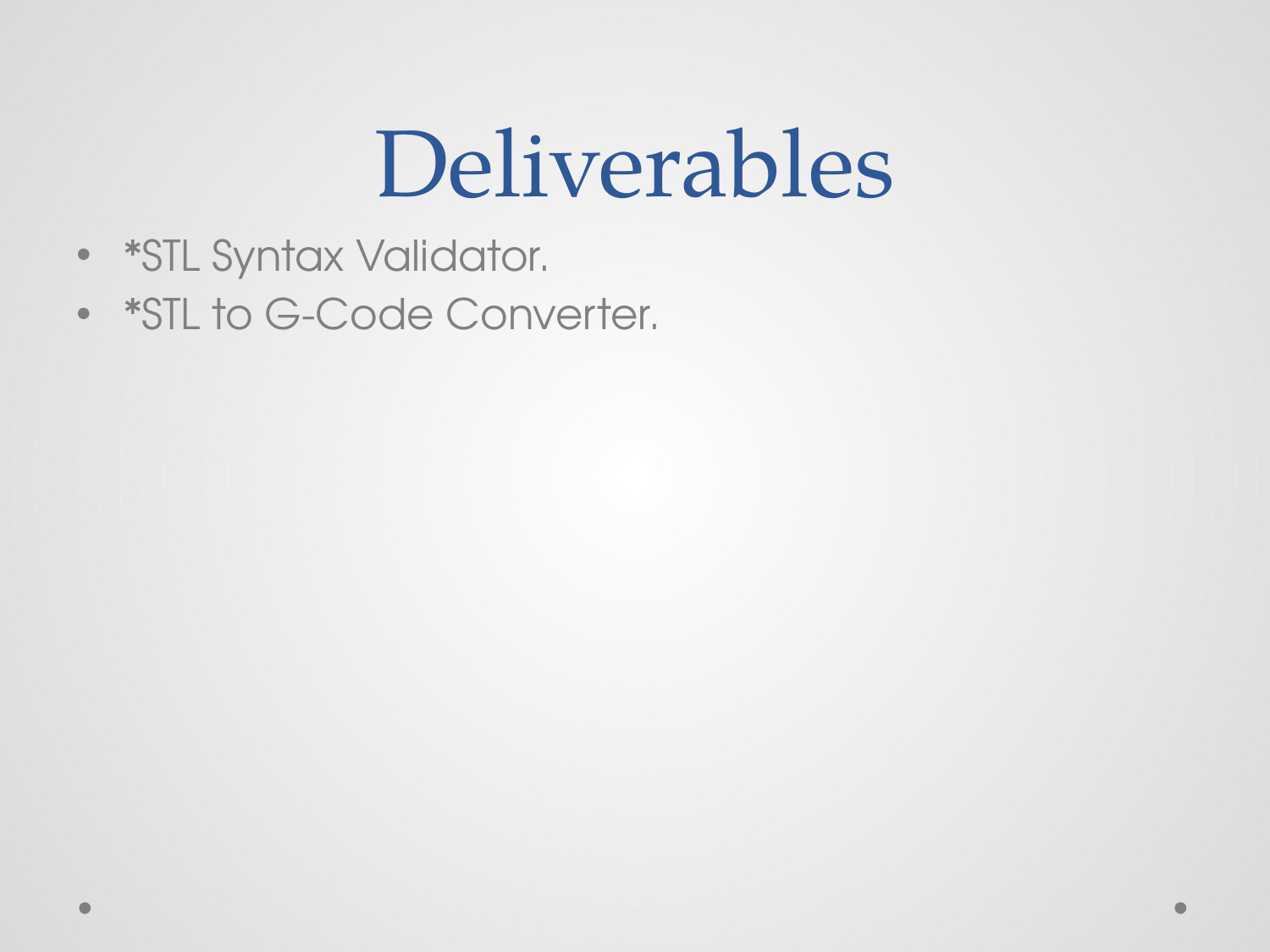

# Deliverables
*STL Syntax Validator.
*STL to G-Code Converter.